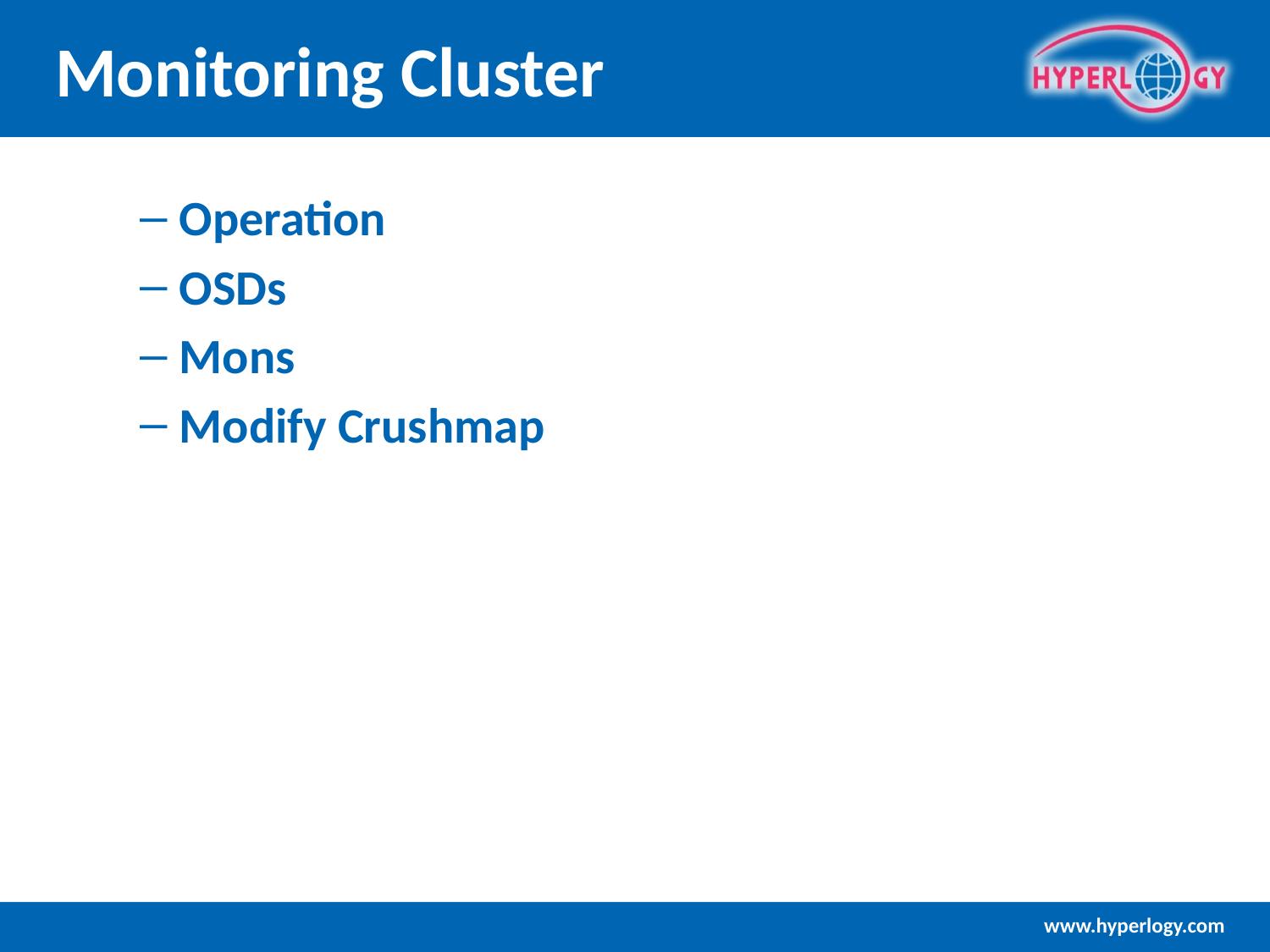

# Monitoring Cluster
Operation
OSDs
Mons
Modify Crushmap